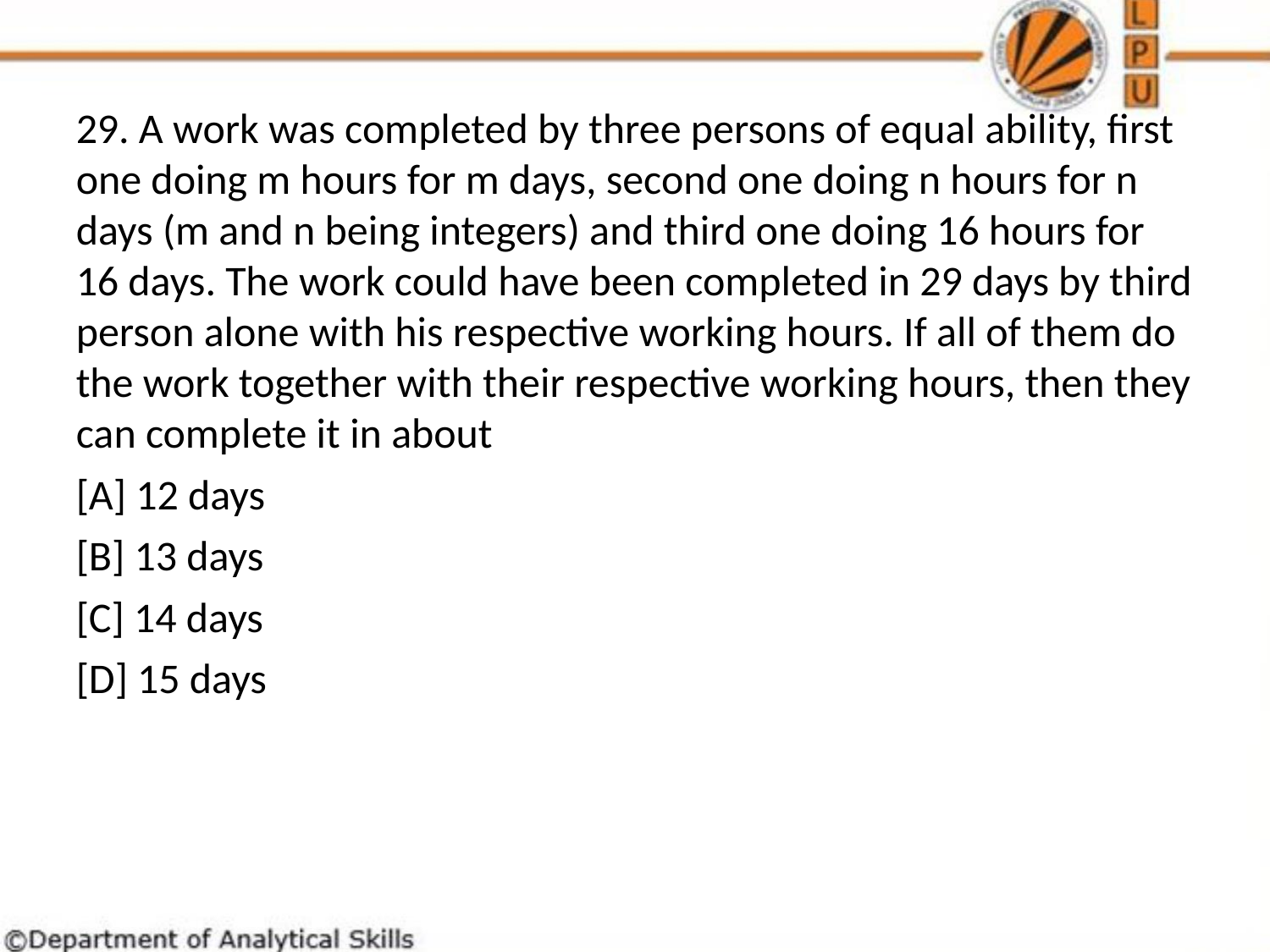

29. A work was completed by three persons of equal ability, first one doing m hours for m days, second one doing n hours for n days (m and n being integers) and third one doing 16 hours for 16 days. The work could have been completed in 29 days by third person alone with his respective working hours. If all of them do the work together with their respective working hours, then they can complete it in about
[A] 12 days
[B] 13 days
[C] 14 days
[D] 15 days